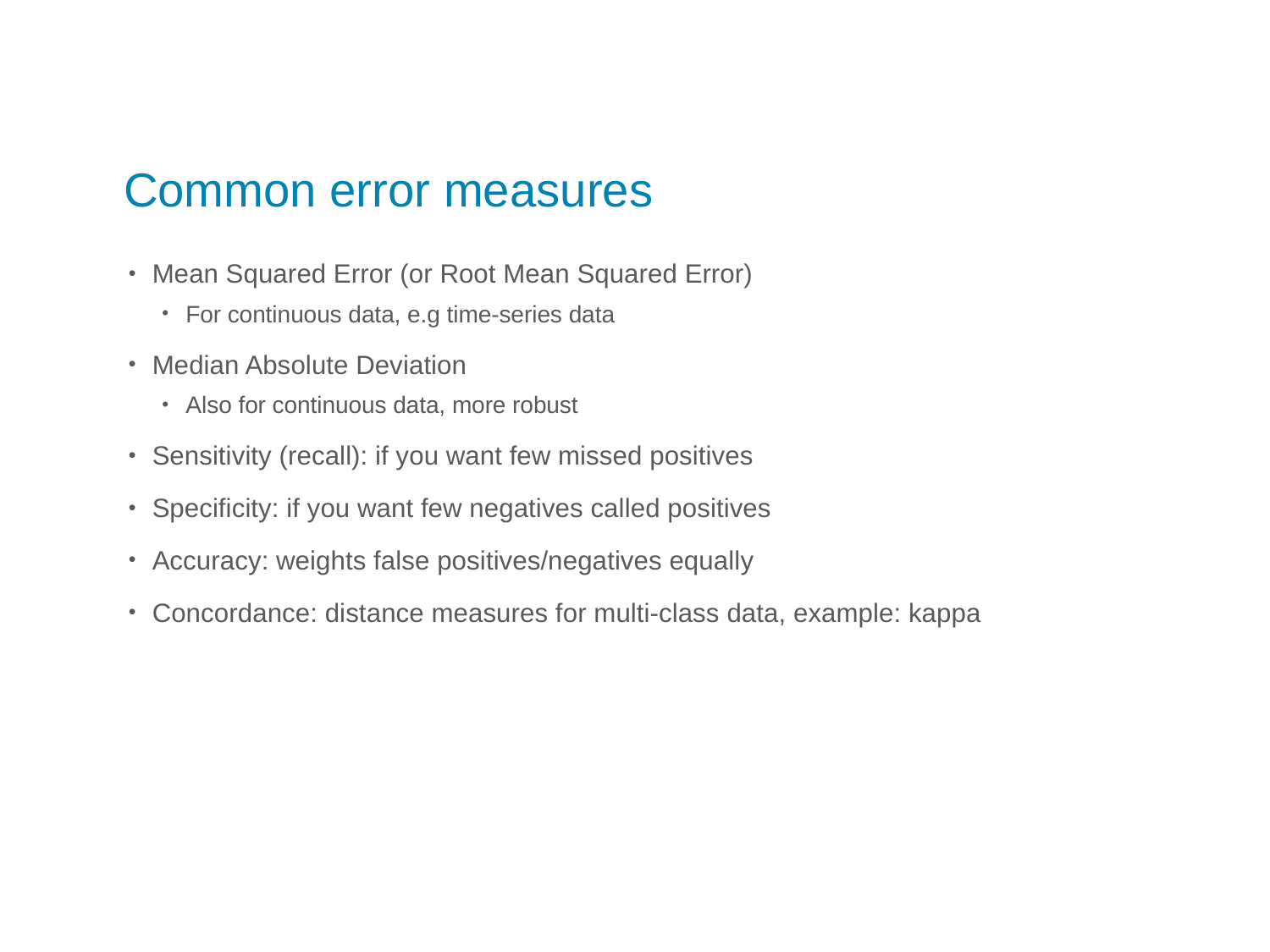

# Common error measures
Mean Squared Error (or Root Mean Squared Error)
For continuous data, e.g time-series data
Median Absolute Deviation
Also for continuous data, more robust
Sensitivity (recall): if you want few missed positives
Specificity: if you want few negatives called positives
Accuracy: weights false positives/negatives equally
Concordance: distance measures for multi-class data, example: kappa